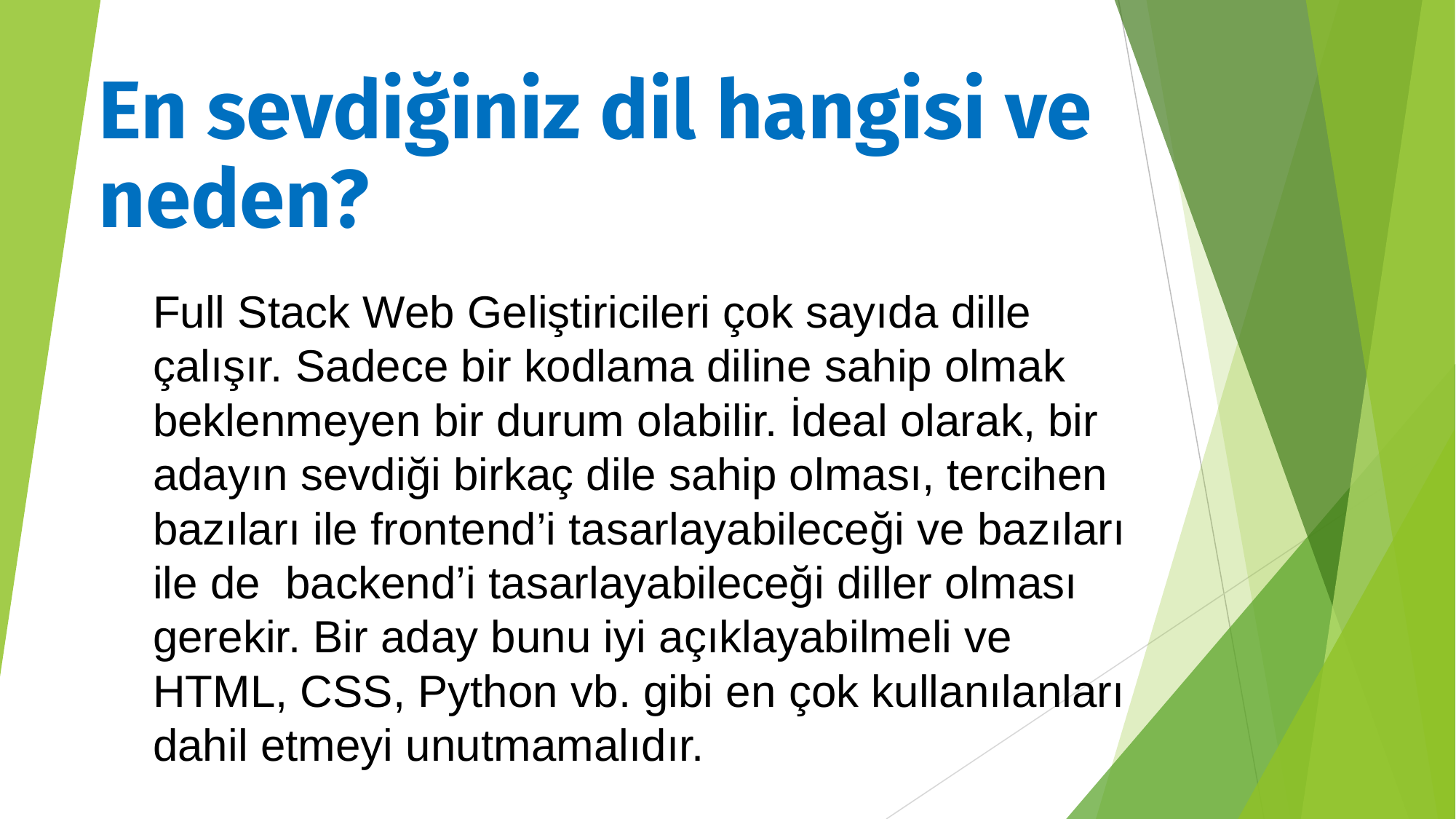

# En sevdiğiniz dil hangisi ve neden?
	Full Stack Web Geliştiricileri çok sayıda dille çalışır. Sadece bir kodlama diline sahip olmak beklenmeyen bir durum olabilir. İdeal olarak, bir adayın sevdiği birkaç dile sahip olması, tercihen bazıları ile frontend’i tasarlayabileceği ve bazıları ile de  backend’i tasarlayabileceği diller olması gerekir. Bir aday bunu iyi açıklayabilmeli ve HTML, CSS, Python vb. gibi en çok kullanılanları dahil etmeyi unutmamalıdır.